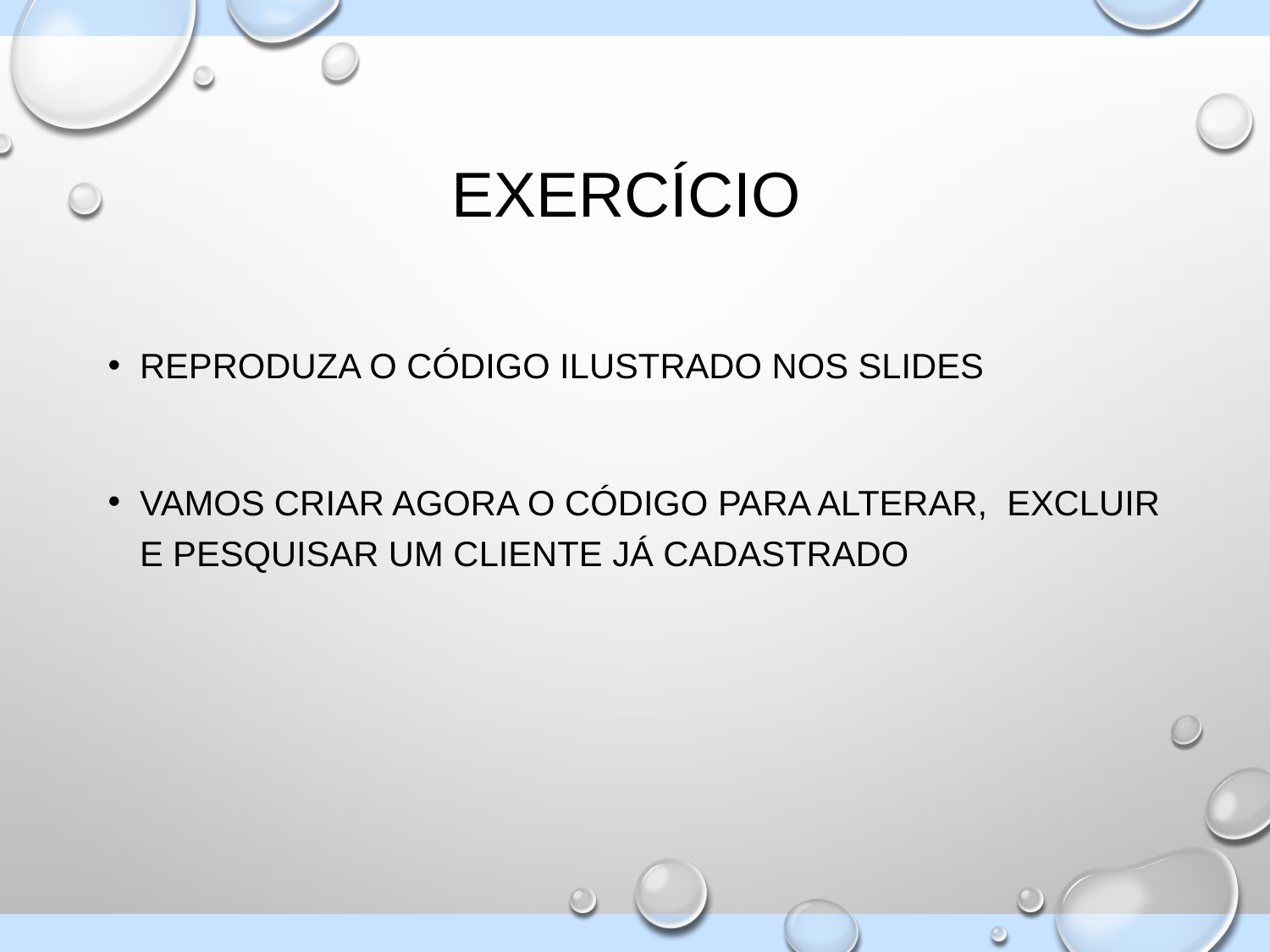

# Exercício
Reproduza o código ilustrado nos slides

Vamos criar agora o código para alterar,  excluir e pesquisar um cliente já cadastrado